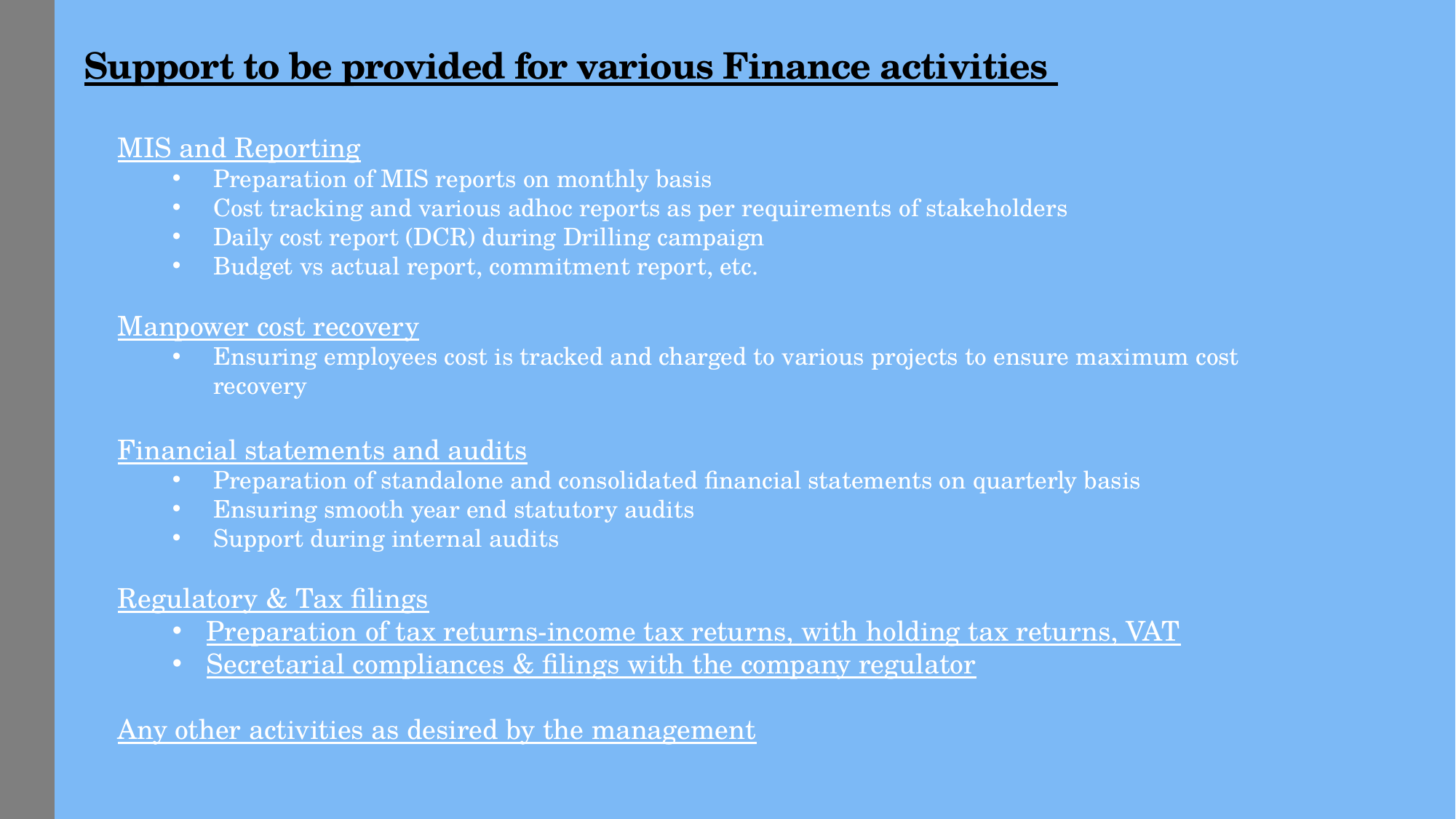

# Support to be provided for various Finance activities
MIS and Reporting
Preparation of MIS reports on monthly basis
Cost tracking and various adhoc reports as per requirements of stakeholders
Daily cost report (DCR) during Drilling campaign
Budget vs actual report, commitment report, etc.

Manpower cost recovery
Ensuring employees cost is tracked and charged to various projects to ensure maximum cost recovery

Financial statements and audits
Preparation of standalone and consolidated financial statements on quarterly basis
Ensuring smooth year end statutory audits
Support during internal audits

Regulatory & Tax filings
Preparation of tax returns-income tax returns, with holding tax returns, VAT
Secretarial compliances & filings with the company regulator

Any other activities as desired by the management